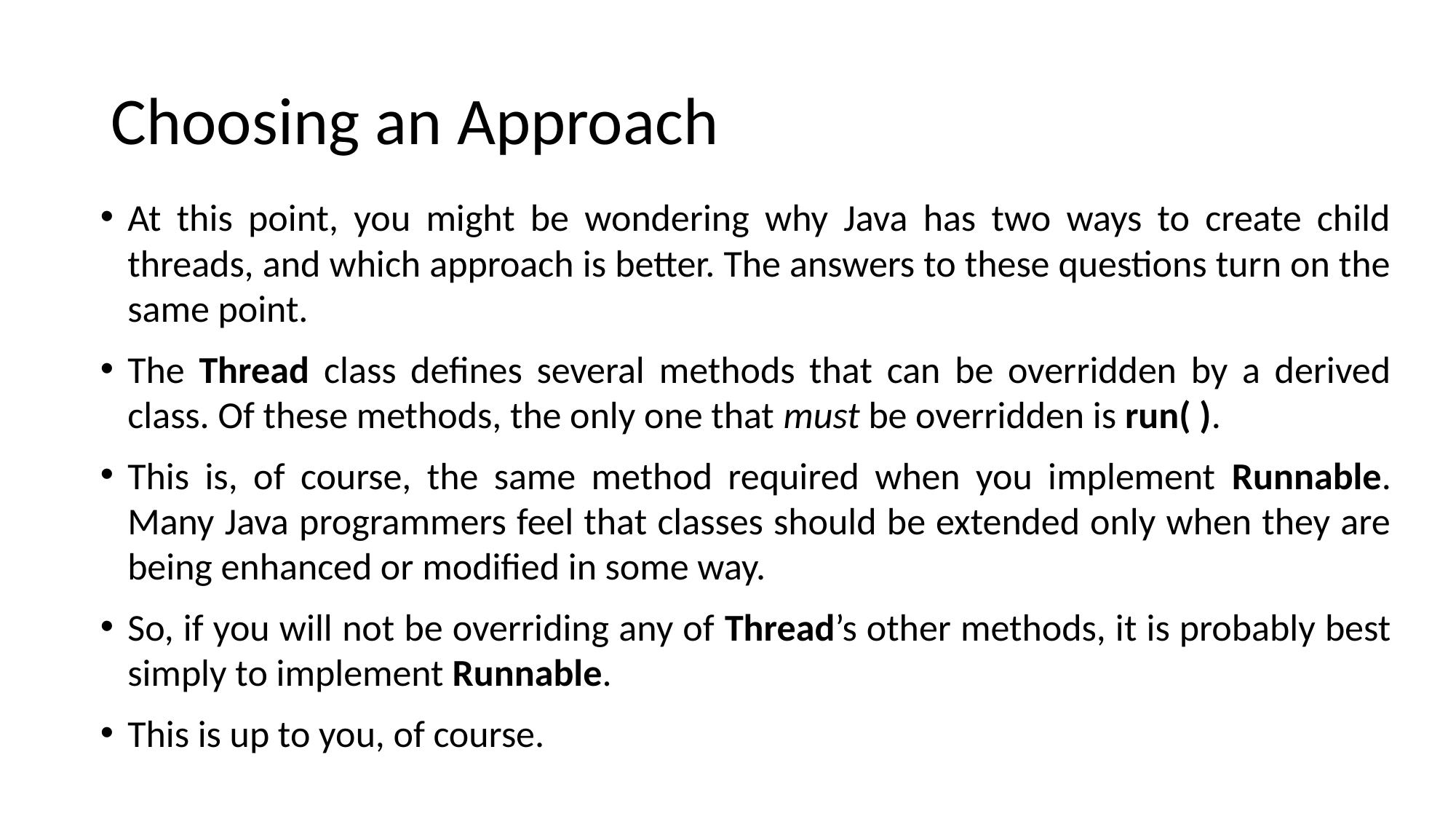

# Choosing an Approach
At this point, you might be wondering why Java has two ways to create child threads, and which approach is better. The answers to these questions turn on the same point.
The Thread class defines several methods that can be overridden by a derived class. Of these methods, the only one that must be overridden is run( ).
This is, of course, the same method required when you implement Runnable. Many Java programmers feel that classes should be extended only when they are being enhanced or modified in some way.
So, if you will not be overriding any of Thread’s other methods, it is probably best simply to implement Runnable.
This is up to you, of course.